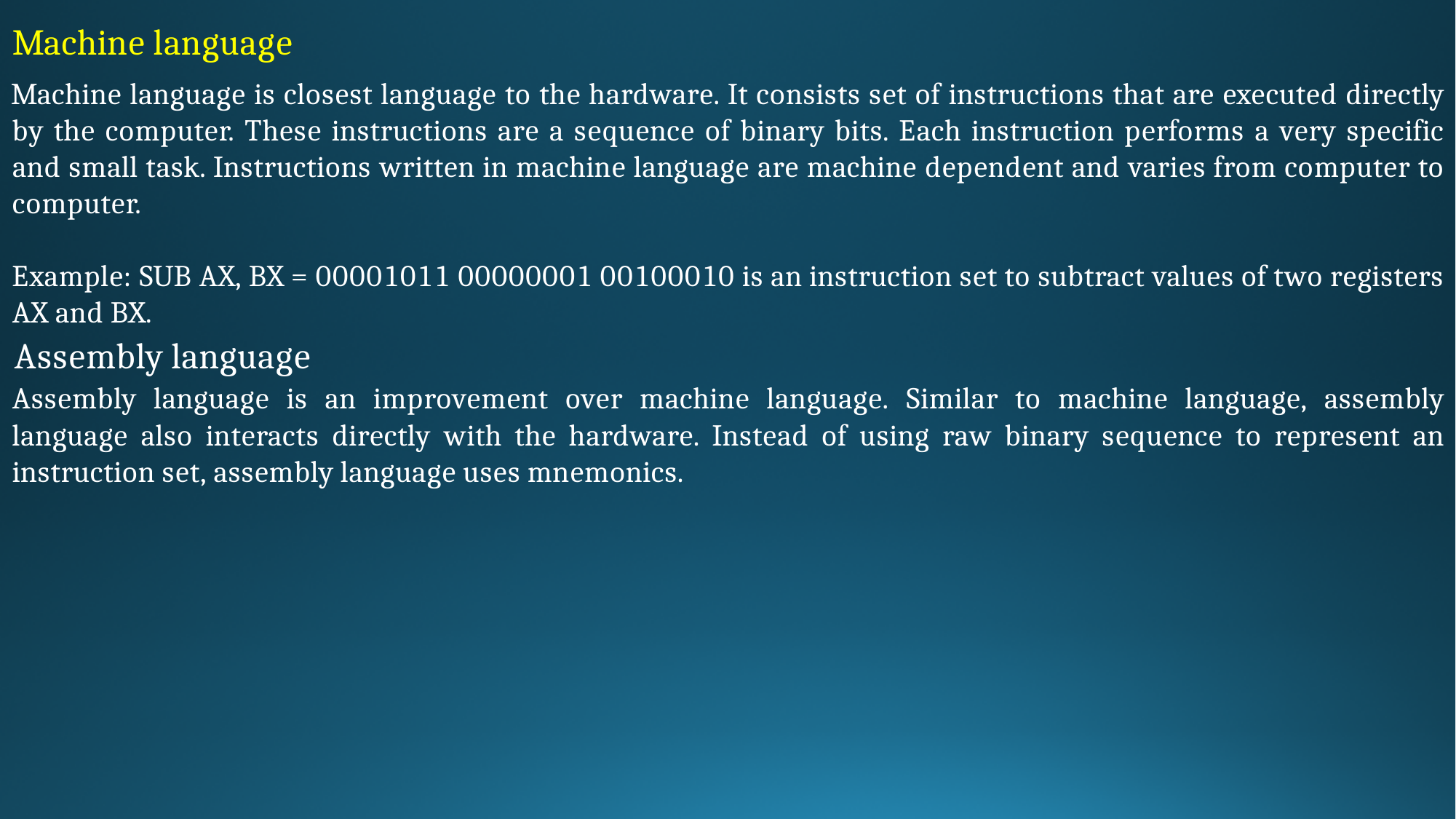

Machine language
Machine language is closest language to the hardware. It consists set of instructions that are executed directly by the computer. These instructions are a sequence of binary bits. Each instruction performs a very specific and small task. Instructions written in machine language are machine dependent and varies from computer to computer.

Example: SUB AX, BX = 00001011 00000001 00100010 is an instruction set to subtract values of two registers AX and BX.
Assembly language
Assembly language is an improvement over machine language. Similar to machine language, assembly language also interacts directly with the hardware. Instead of using raw binary sequence to represent an instruction set, assembly language uses mnemonics.